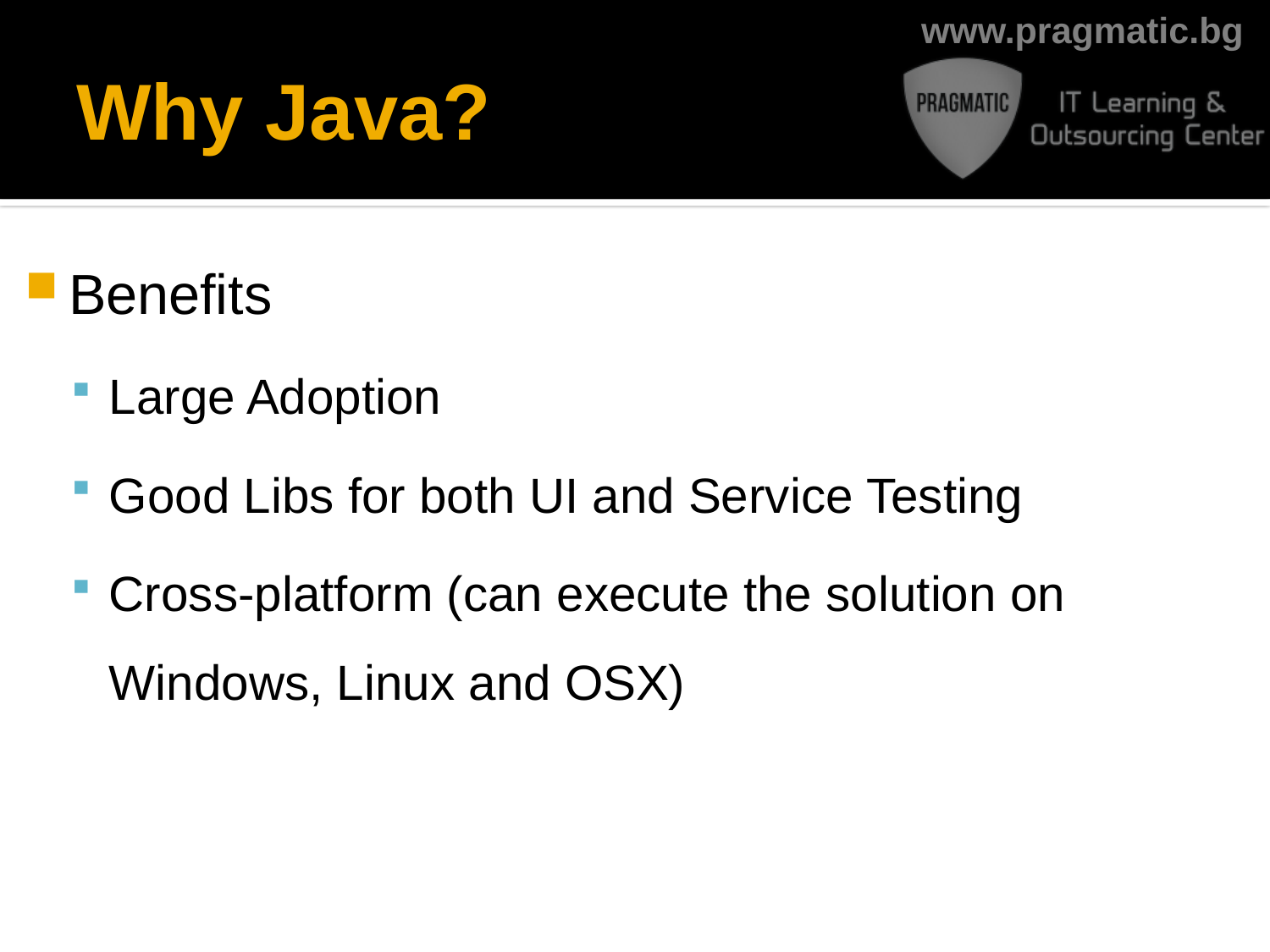

# Why Java?
Benefits
Large Adoption
Good Libs for both UI and Service Testing
Cross-platform (can execute the solution on Windows, Linux and OSX)